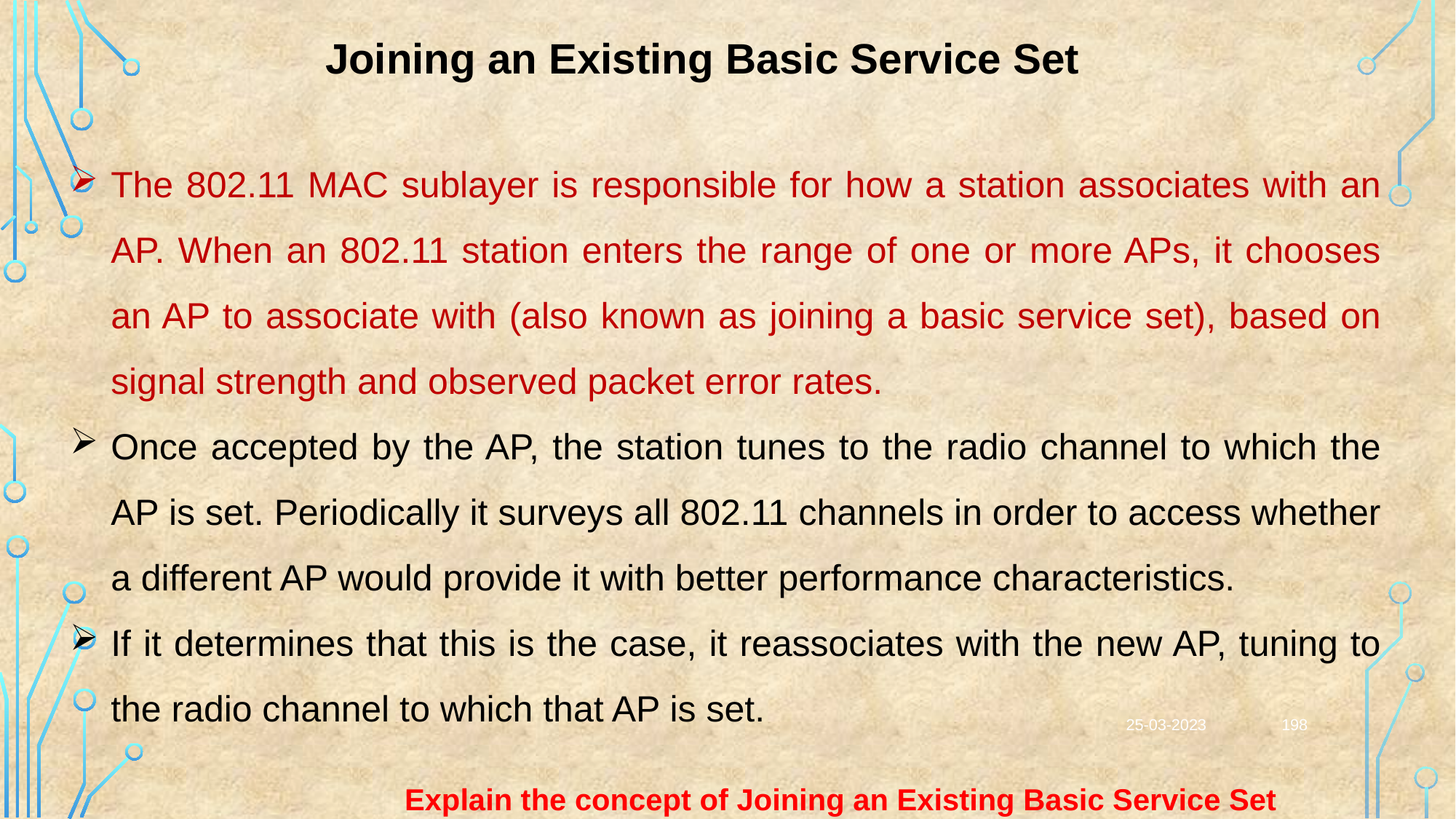

Joining an Existing Basic Service Set
The 802.11 MAC sublayer is responsible for how a station associates with an AP. When an 802.11 station enters the range of one or more APs, it chooses an AP to associate with (also known as joining a basic service set), based on signal strength and observed packet error rates.
Once accepted by the AP, the station tunes to the radio channel to which the AP is set. Periodically it surveys all 802.11 channels in order to access whether a different AP would provide it with better performance characteristics.
If it determines that this is the case, it reassociates with the new AP, tuning to the radio channel to which that AP is set.
198
25-03-2023
Explain the concept of Joining an Existing Basic Service Set